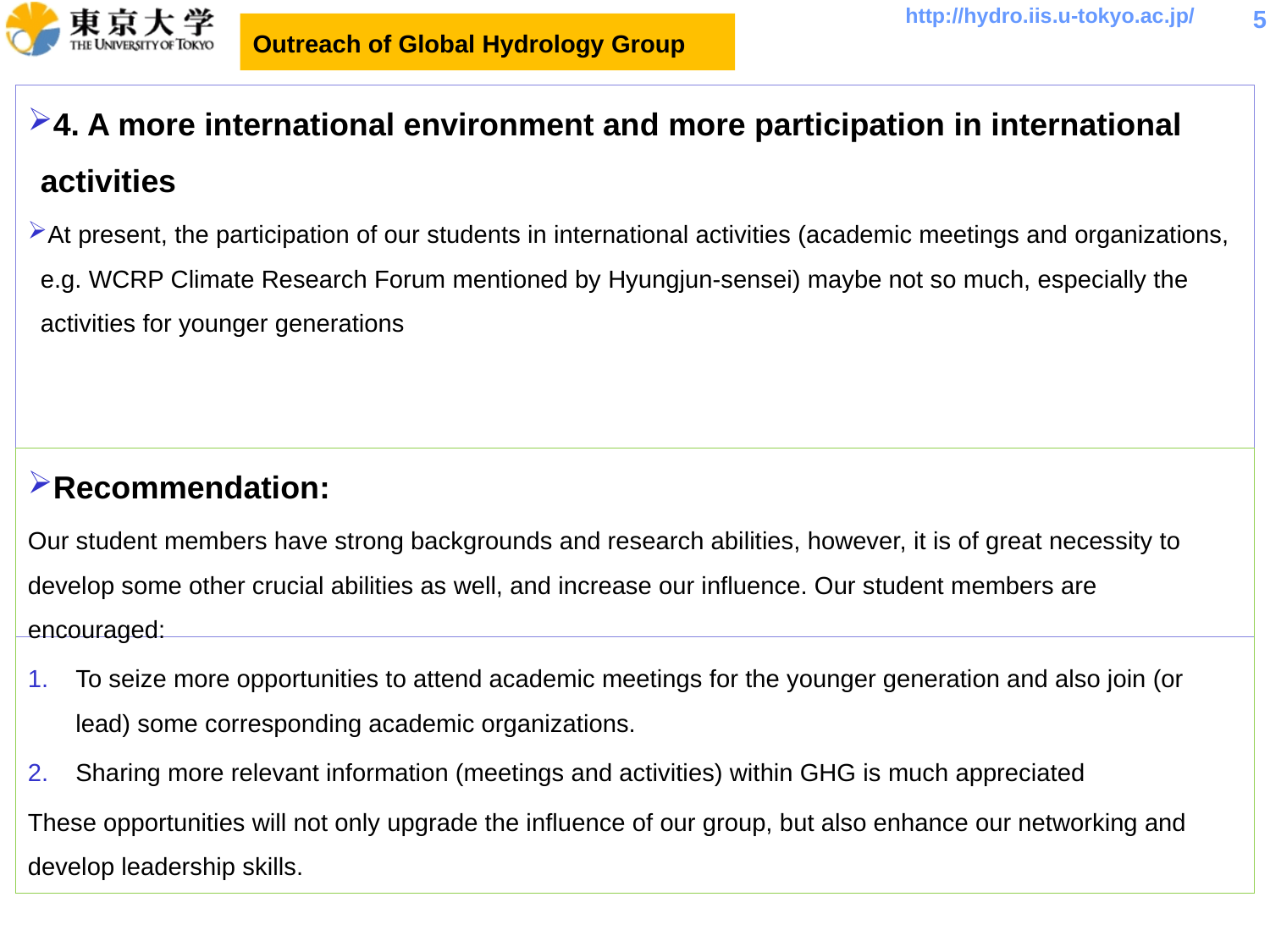

5
Outreach of Global Hydrology Group
4. A more international environment and more participation in international activities
At present, the participation of our students in international activities (academic meetings and organizations, e.g. WCRP Climate Research Forum mentioned by Hyungjun-sensei) maybe not so much, especially the activities for younger generations
Recommendation:
Our student members have strong backgrounds and research abilities, however, it is of great necessity to develop some other crucial abilities as well, and increase our influence. Our student members are encouraged:
To seize more opportunities to attend academic meetings for the younger generation and also join (or lead) some corresponding academic organizations.
Sharing more relevant information (meetings and activities) within GHG is much appreciated
These opportunities will not only upgrade the influence of our group, but also enhance our networking and develop leadership skills.